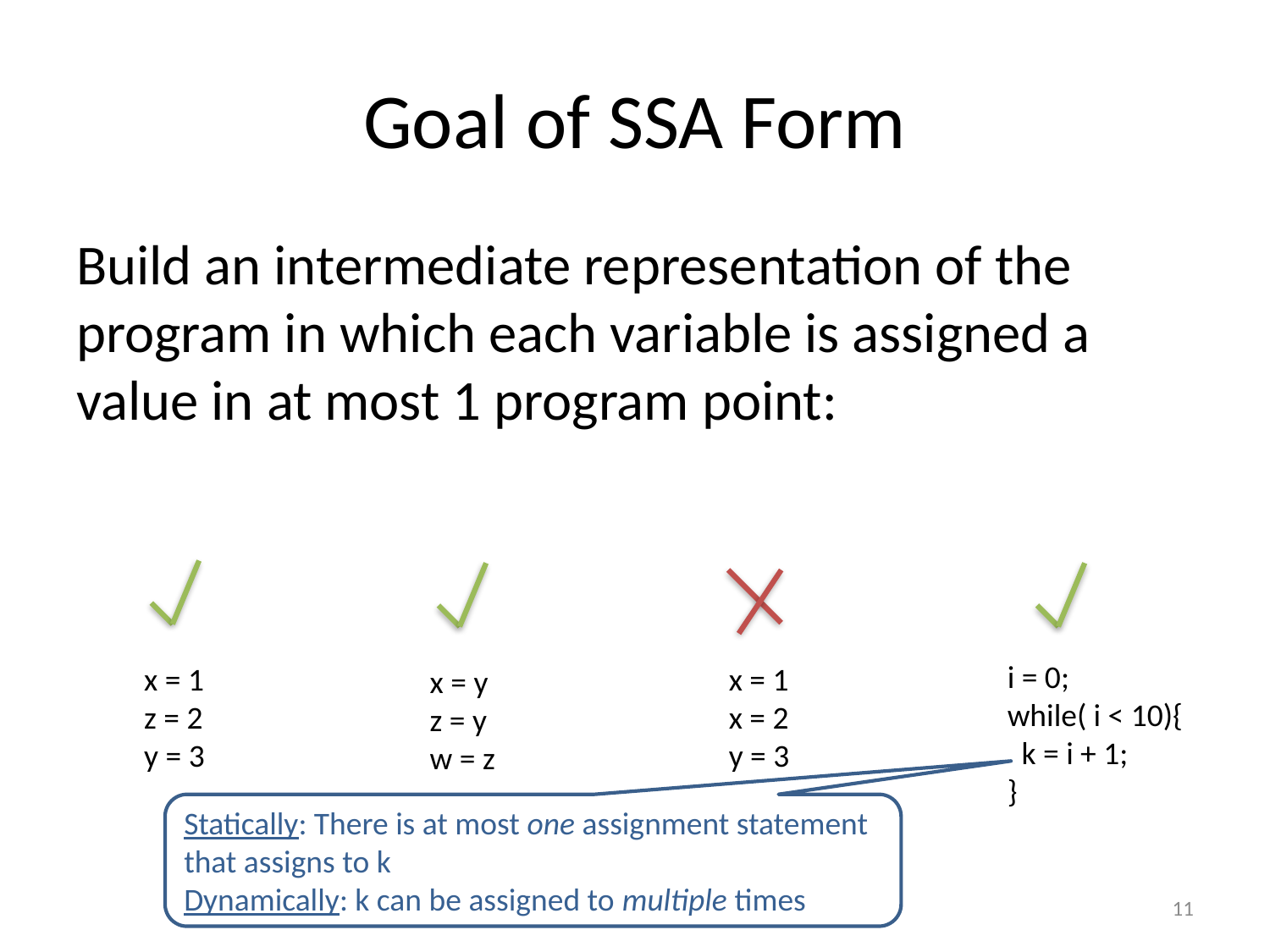

# Goal of SSA Form
Build an intermediate representation of the program in which each variable is assigned a value in at most 1 program point:
i = 0;
while( i < 10){
  k = i + 1;
}
x = 1
z = 2
y = 3
x = 1
x = 2
y = 3
x = y
z = y
w = z
Statically: There is at most one assignment statement that assigns to k
Dynamically: k can be assigned to multiple times
11